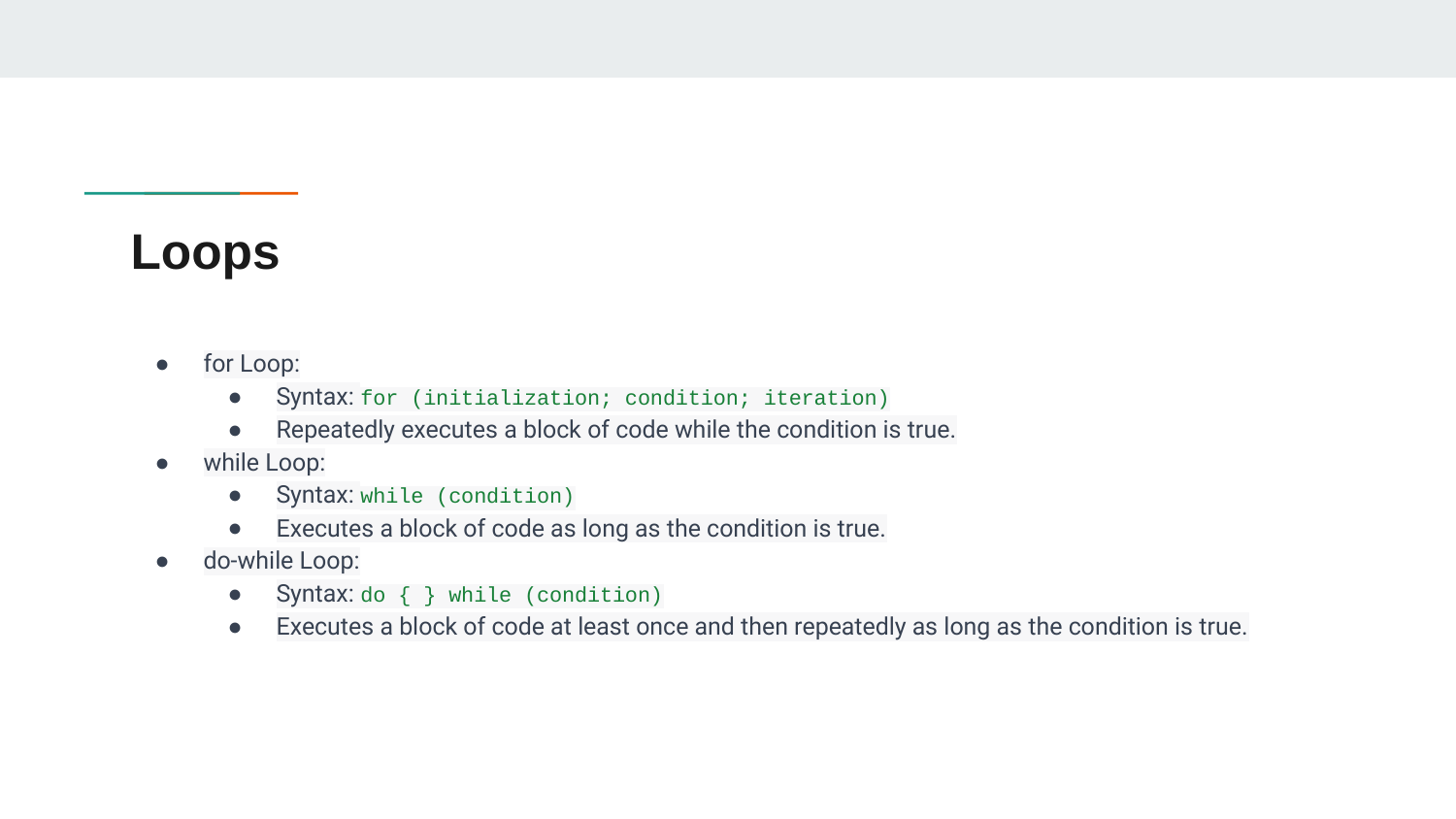

# Loops
for Loop:
Syntax: for (initialization; condition; iteration)
Repeatedly executes a block of code while the condition is true.
while Loop:
Syntax: while (condition)
Executes a block of code as long as the condition is true.
do-while Loop:
Syntax: do { } while (condition)
Executes a block of code at least once and then repeatedly as long as the condition is true.